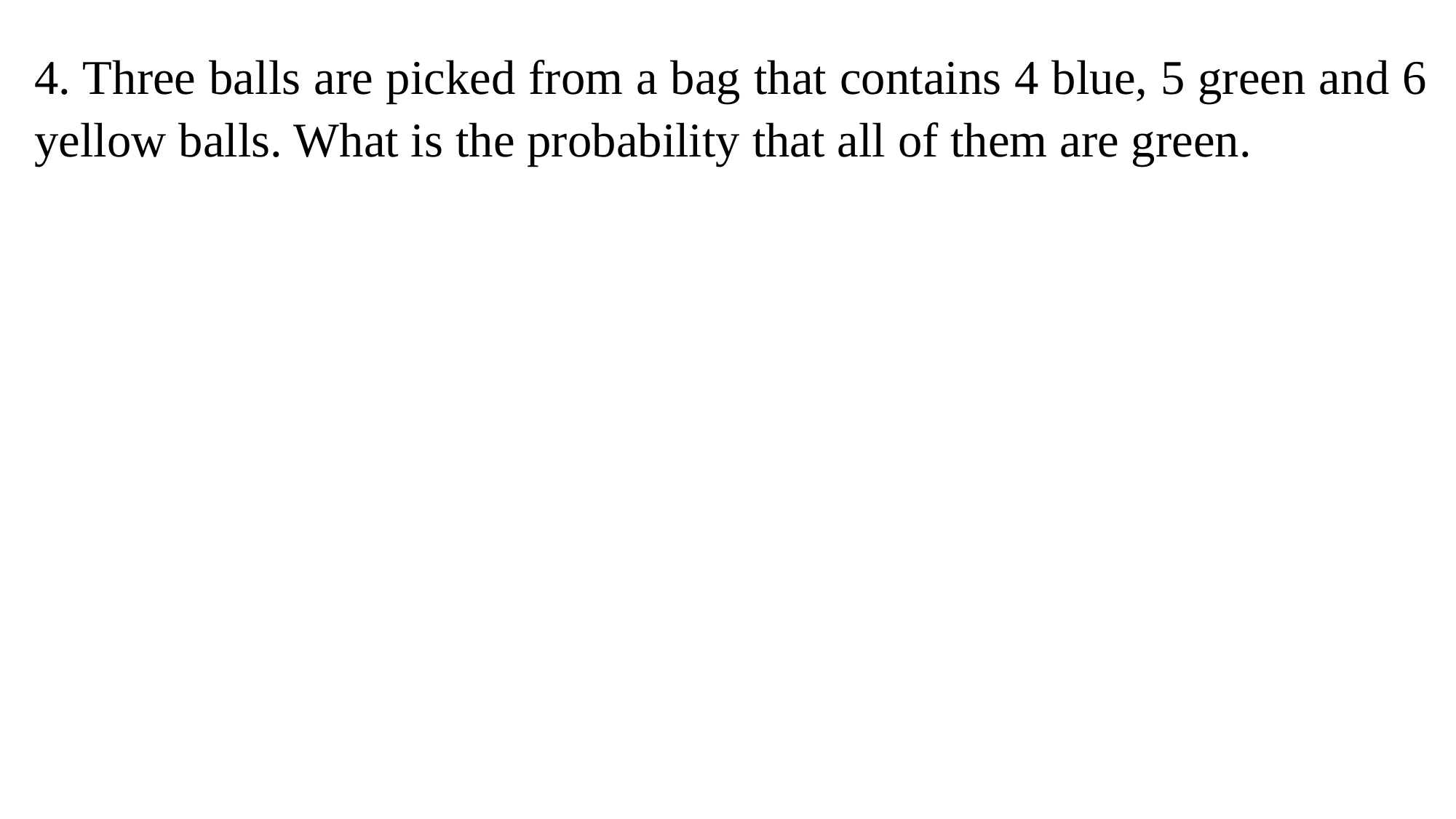

4. Three balls are picked from a bag that contains 4 blue, 5 green and 6 yellow balls. What is the probability that all of them are green.